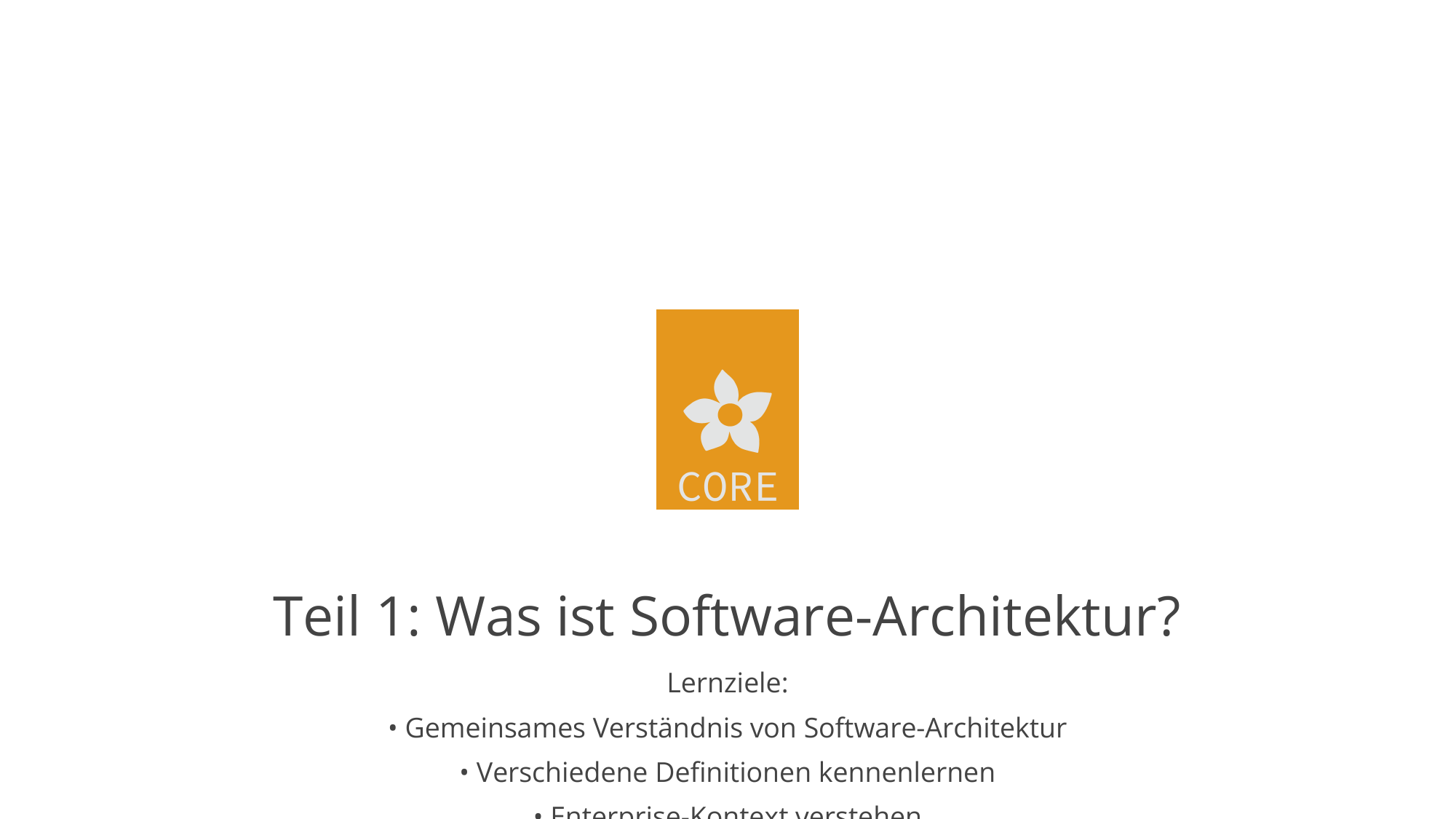

# Teil 1: Was ist Software-Architektur?
Lernziele:
• Gemeinsames Verständnis von Software-Architektur
• Verschiedene Definitionen kennenlernen
• Enterprise-Kontext verstehen